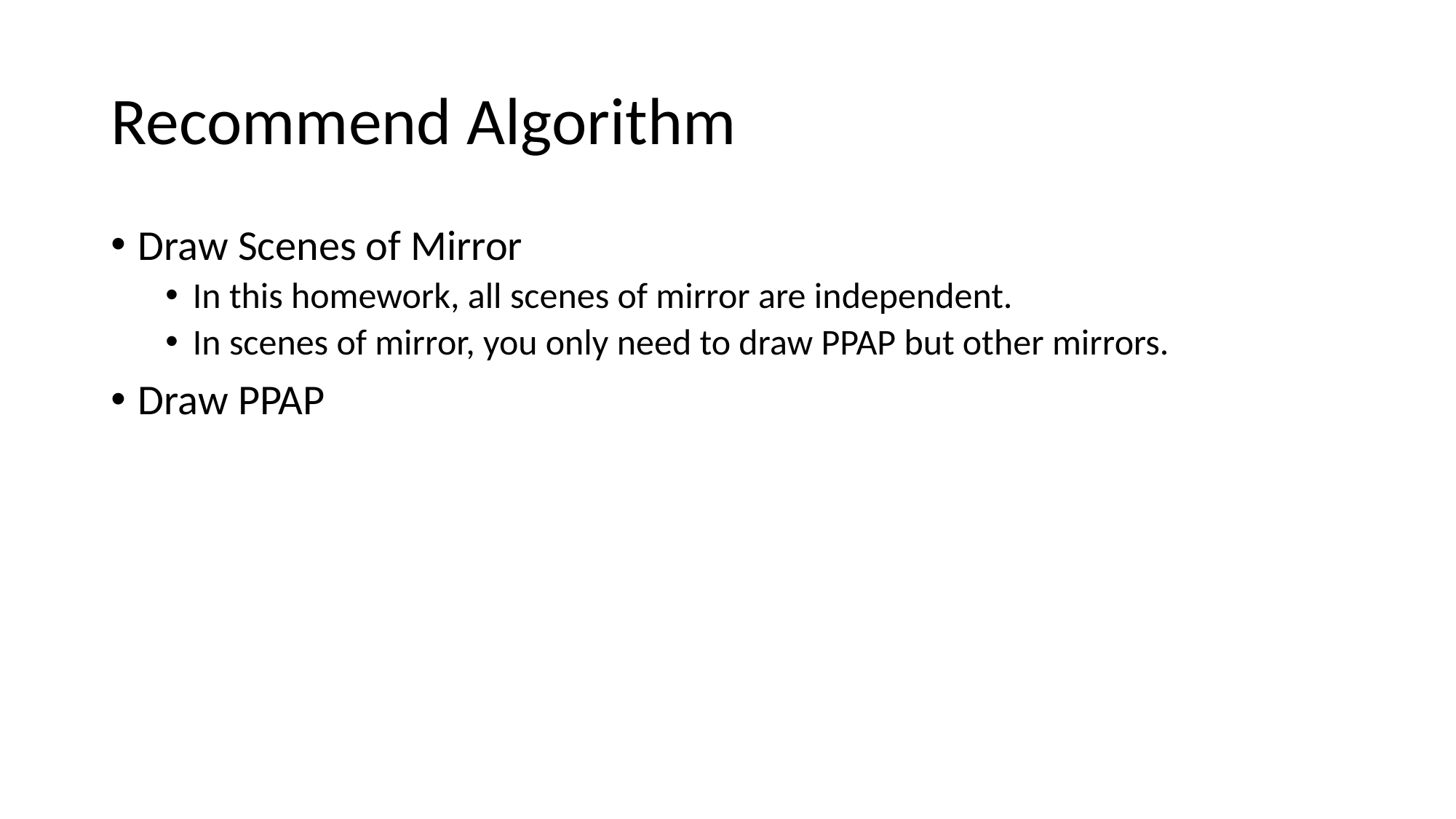

# Recommend Algorithm
Draw Scenes of Mirror
In this homework, all scenes of mirror are independent.
In scenes of mirror, you only need to draw PPAP but other mirrors.
Draw PPAP